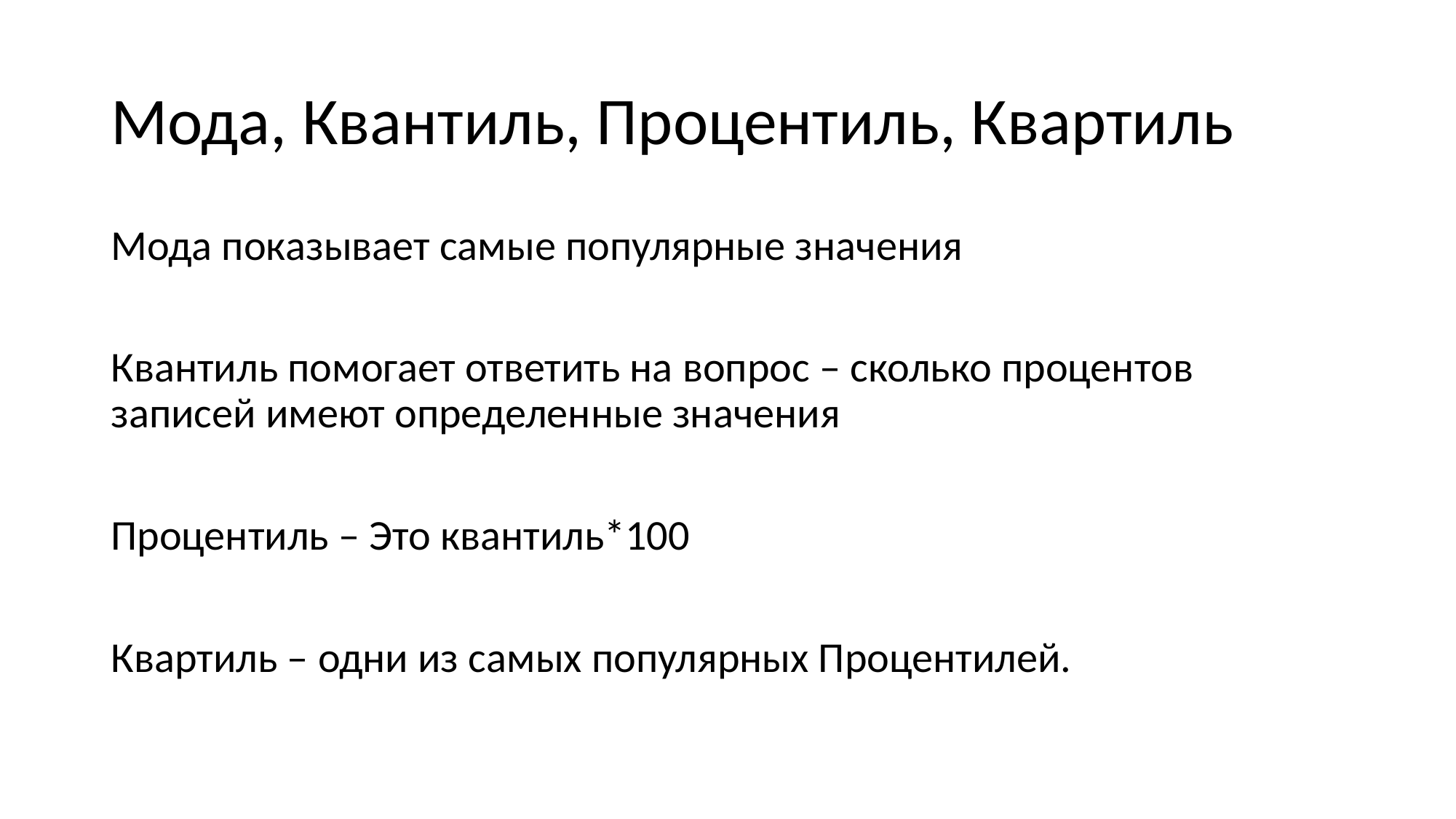

# Мода, Квантиль, Процентиль, Квартиль
Мода показывает самые популярные значения

Квантиль помогает ответить на вопрос – сколько процентов записей имеют определенные значения

Процентиль – Это квантиль*100

Квартиль – одни из самых популярных Процентилей.